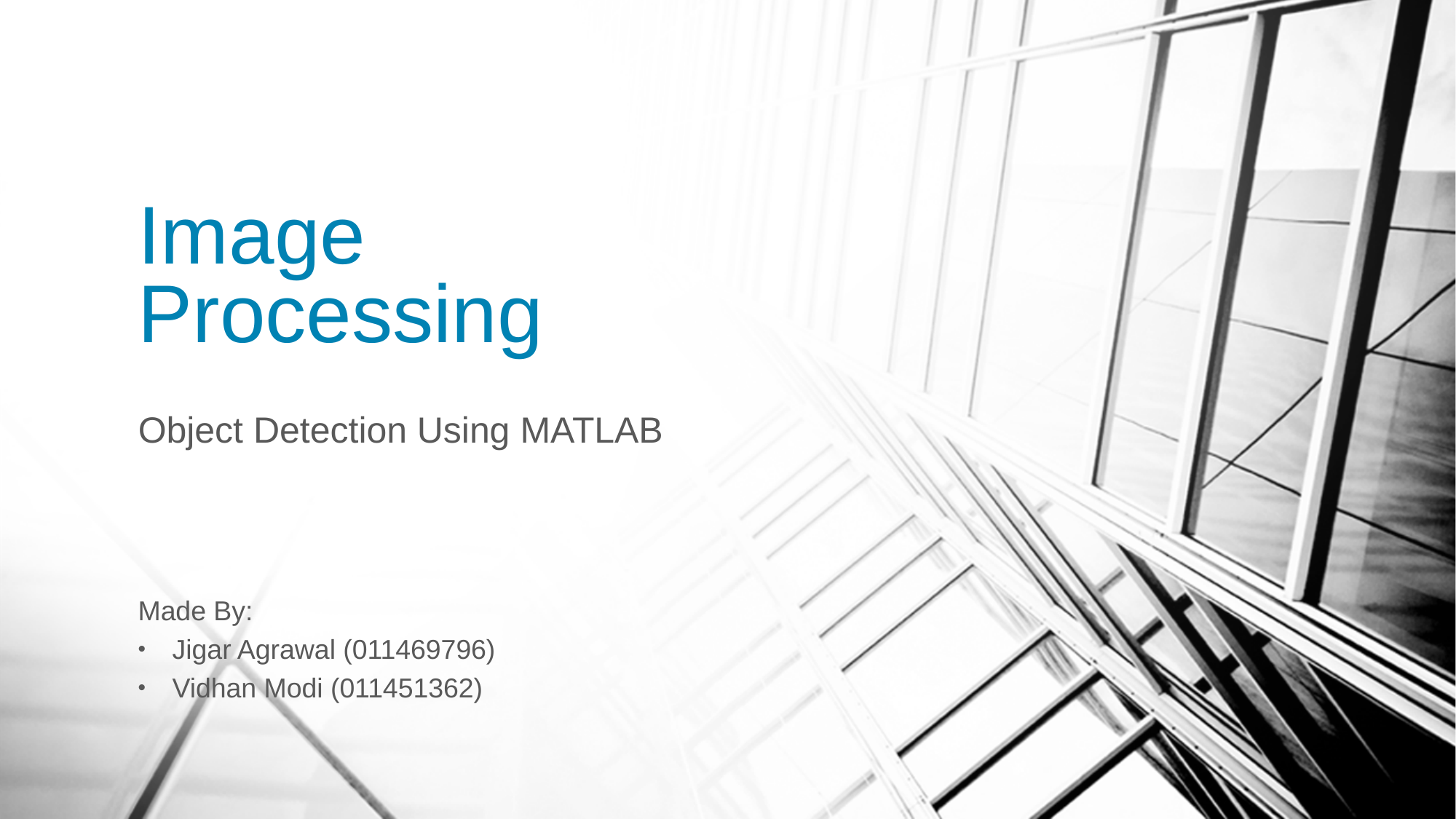

# Image Processing
Object Detection Using MATLAB
Made By:
Jigar Agrawal (011469796)
Vidhan Modi (011451362)